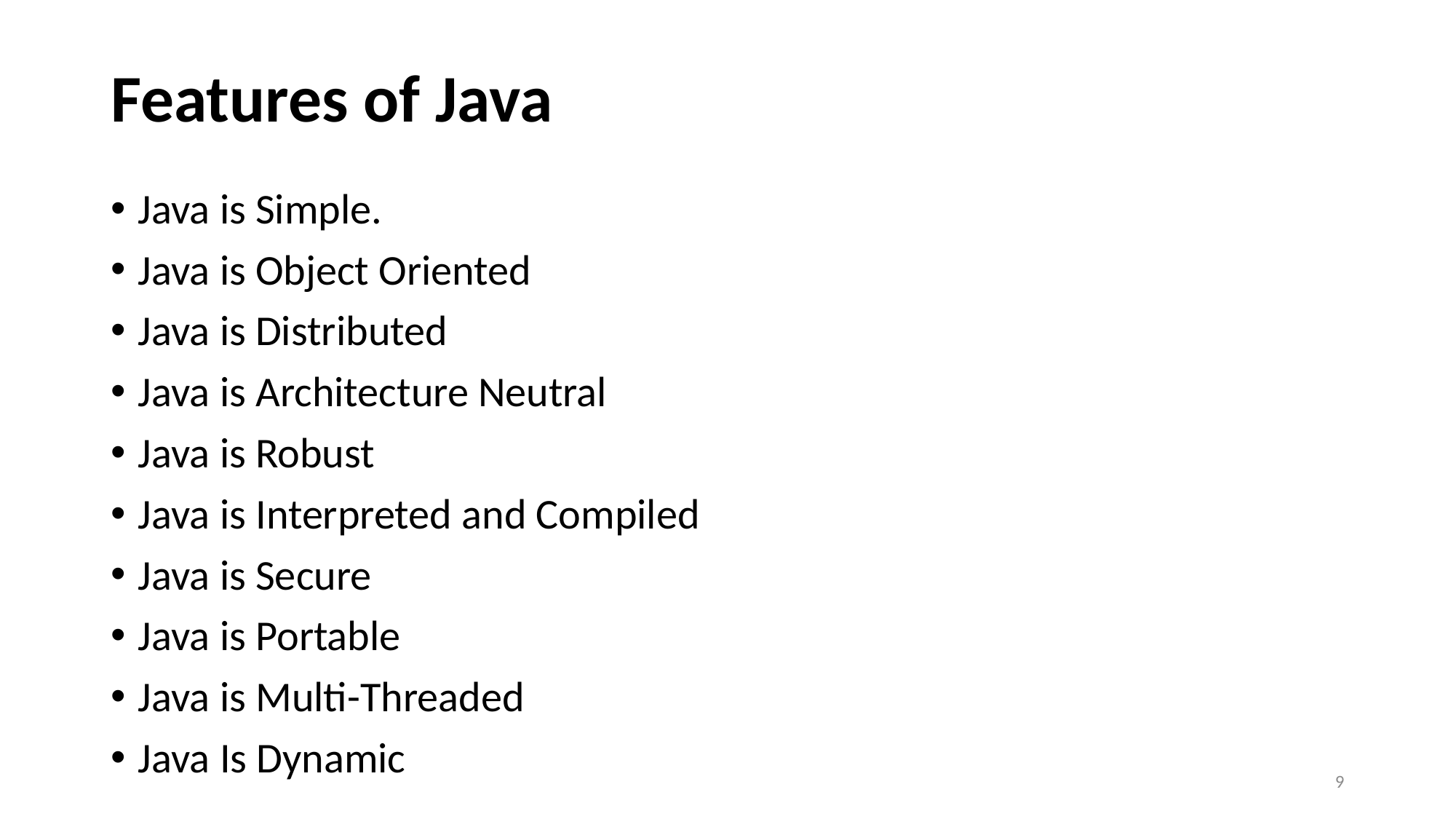

# Features of Java
Java is Simple.
Java is Object Oriented
Java is Distributed
Java is Architecture Neutral
Java is Robust
Java is Interpreted and Compiled
Java is Secure
Java is Portable
Java is Multi-Threaded
Java Is Dynamic

9